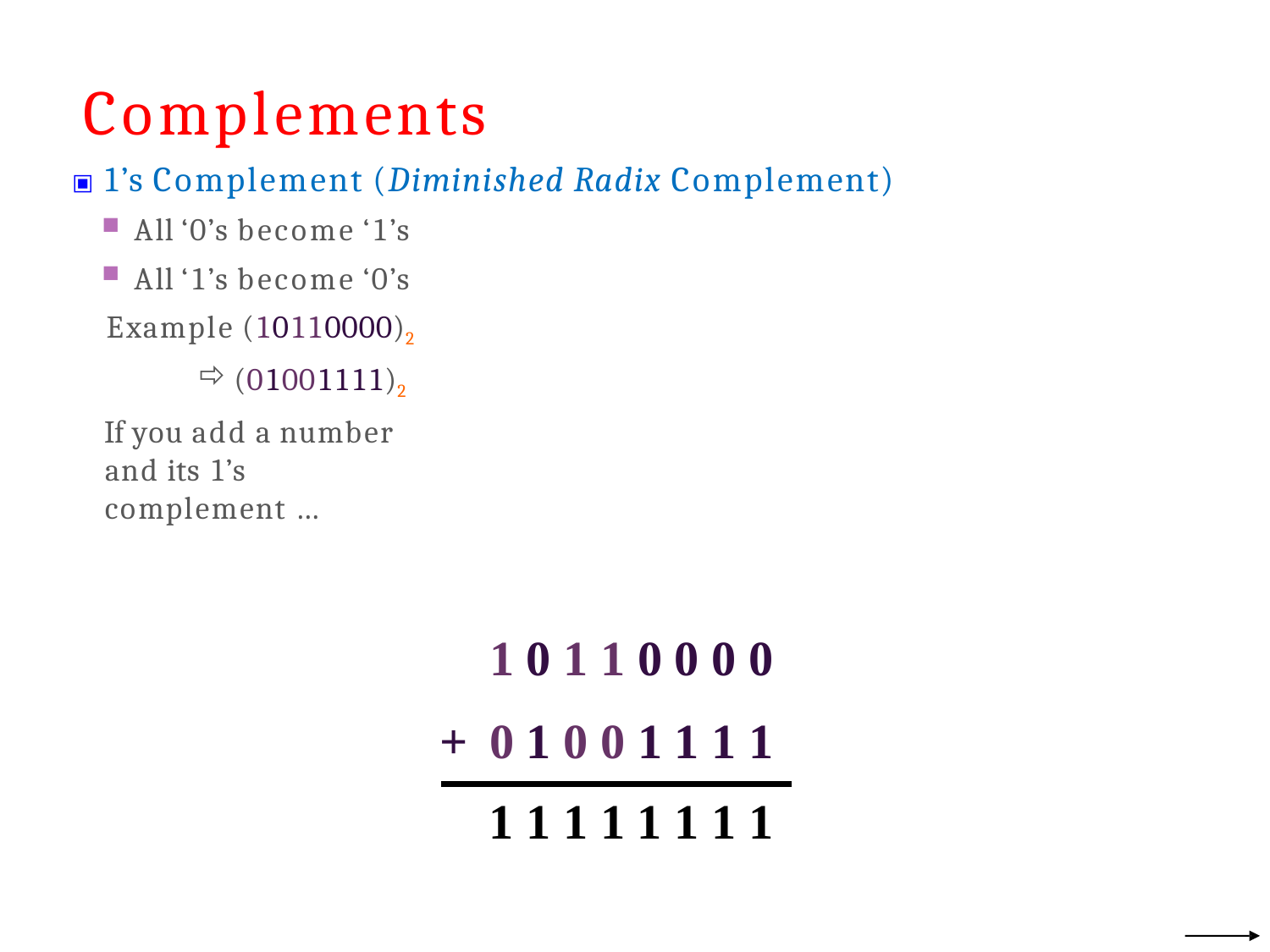

# Complements
🞕 1’s Complement (Diminished Radix Complement)
All ‘0’s become ‘1’s
All ‘1’s become ‘0’s
Example (10110000)2
(01001111)2
If you add a number and its 1’s complement …
1 0 1 1 0 0 0 0
+	0 1 0 0 1 1 1 1
1 1 1 1 1 1 1 1